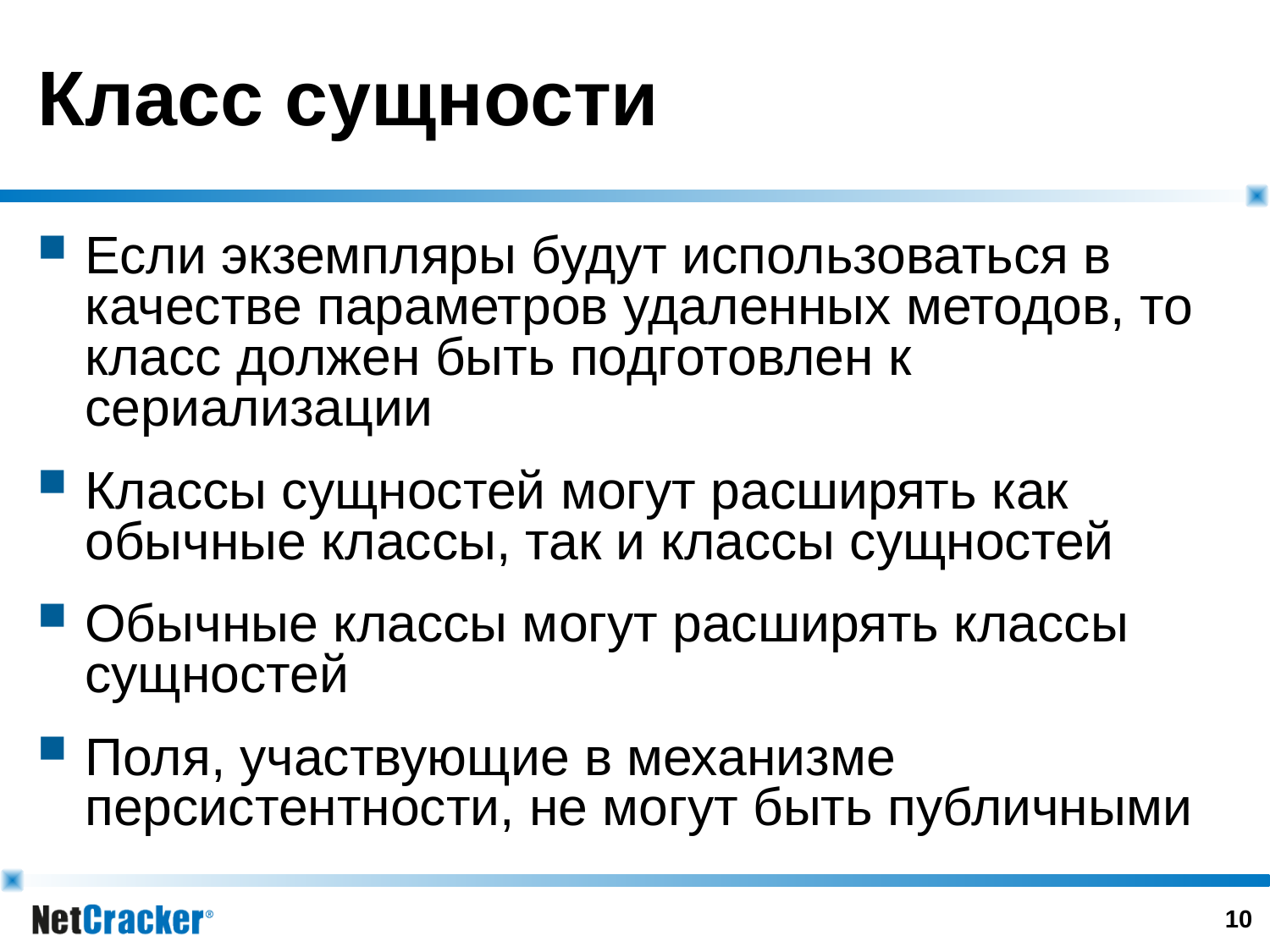

# Класс сущности
Если экземпляры будут использоваться в качестве параметров удаленных методов, то класс должен быть подготовлен к сериализации
Классы сущностей могут расширять как обычные классы, так и классы сущностей
Обычные классы могут расширять классы сущностей
Поля, участвующие в механизме персистентности, не могут быть публичными
10